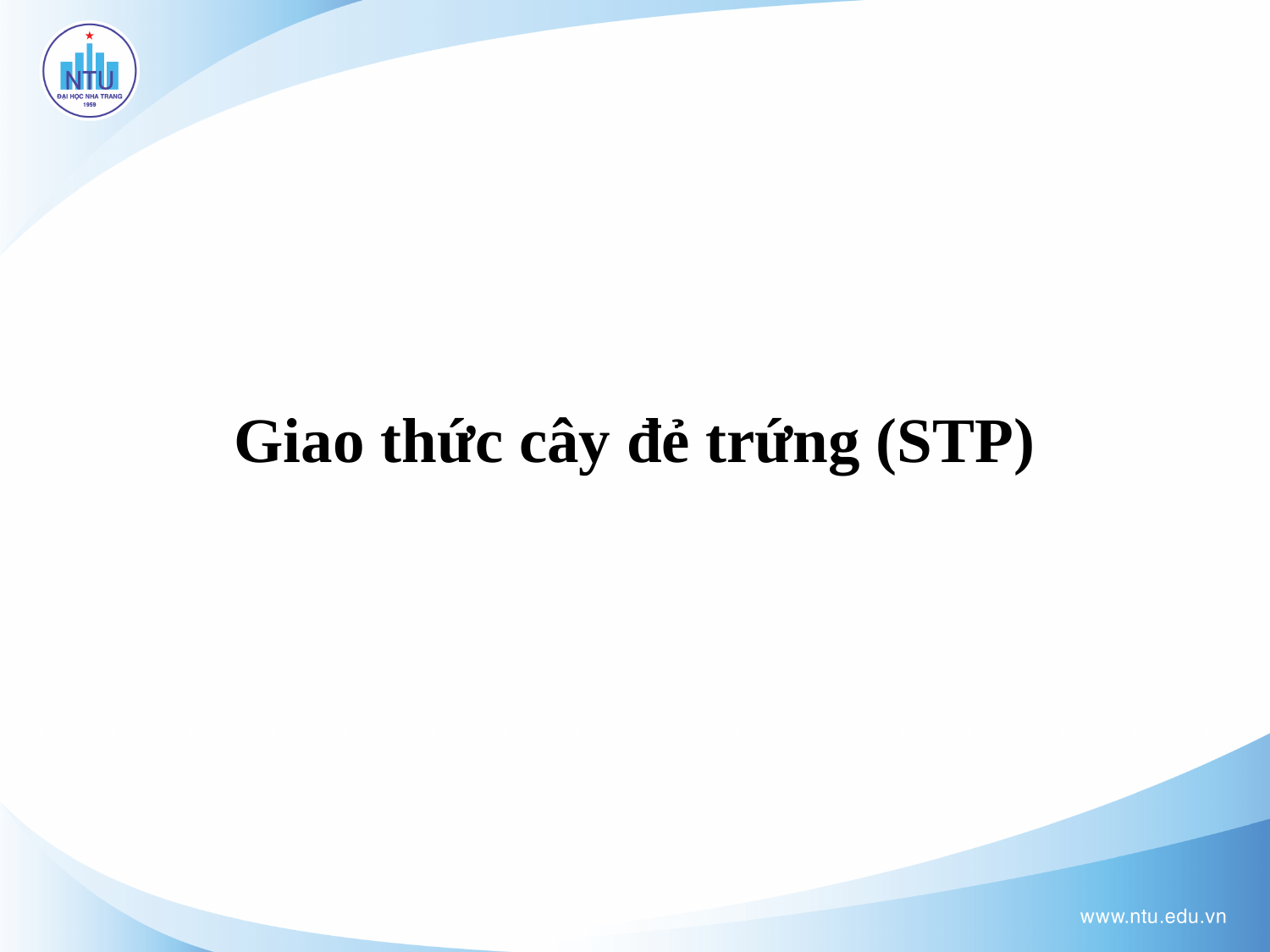

# Giao thức cây đẻ trứng (STP)